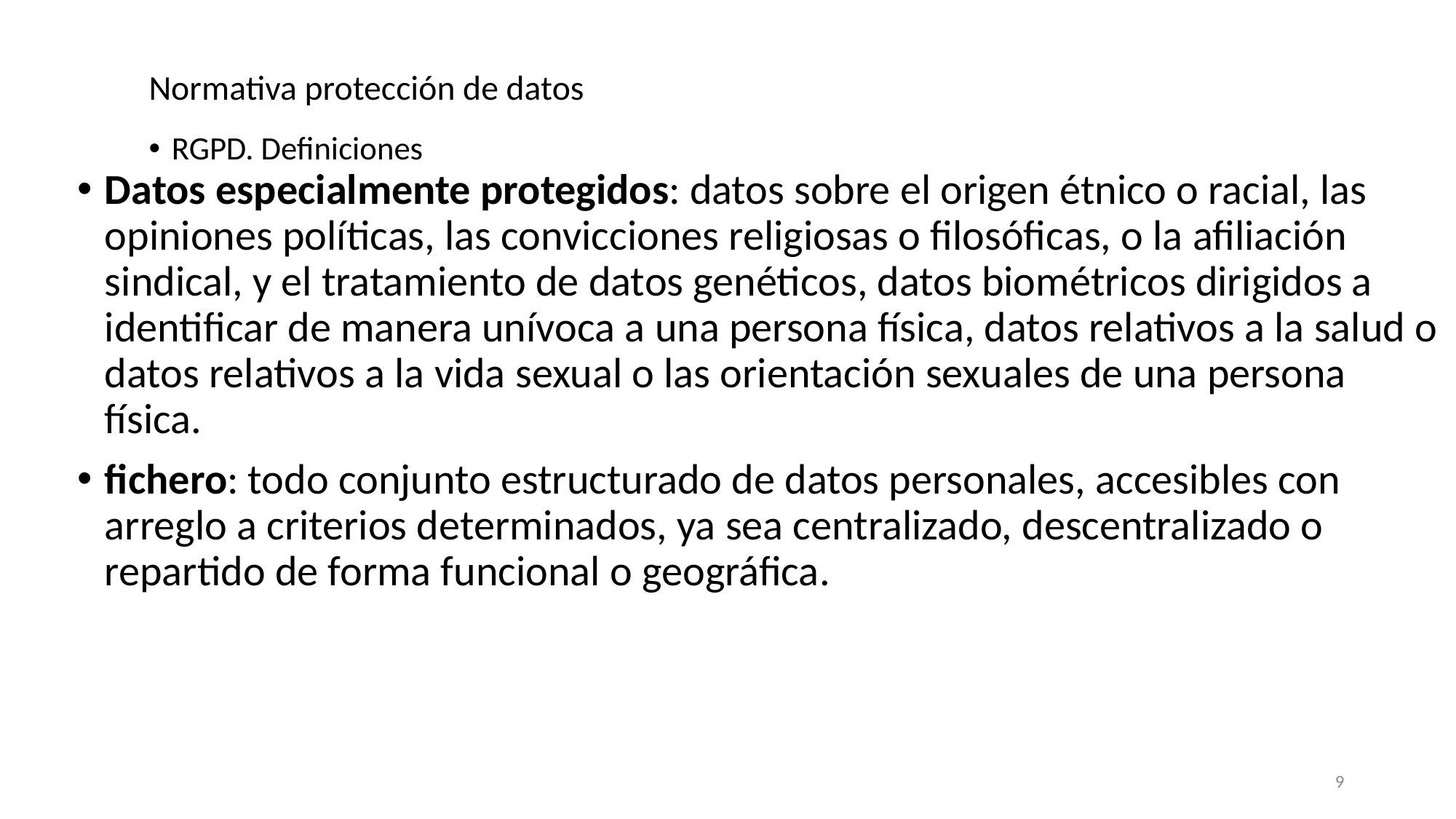

Normativa protección de datos
RGPD. Definiciones
Datos especialmente protegidos: datos sobre el origen étnico o racial, las opiniones políticas, las convicciones religiosas o filosóficas, o la afiliación sindical, y el tratamiento de datos genéticos, datos biométricos dirigidos a identificar de manera unívoca a una persona física, datos relativos a la salud o datos relativos a la vida sexual o las orientación sexuales de una persona física.
fichero: todo conjunto estructurado de datos personales, accesibles con arreglo a criterios determinados, ya sea centralizado, descentralizado o repartido de forma funcional o geográfica.
9